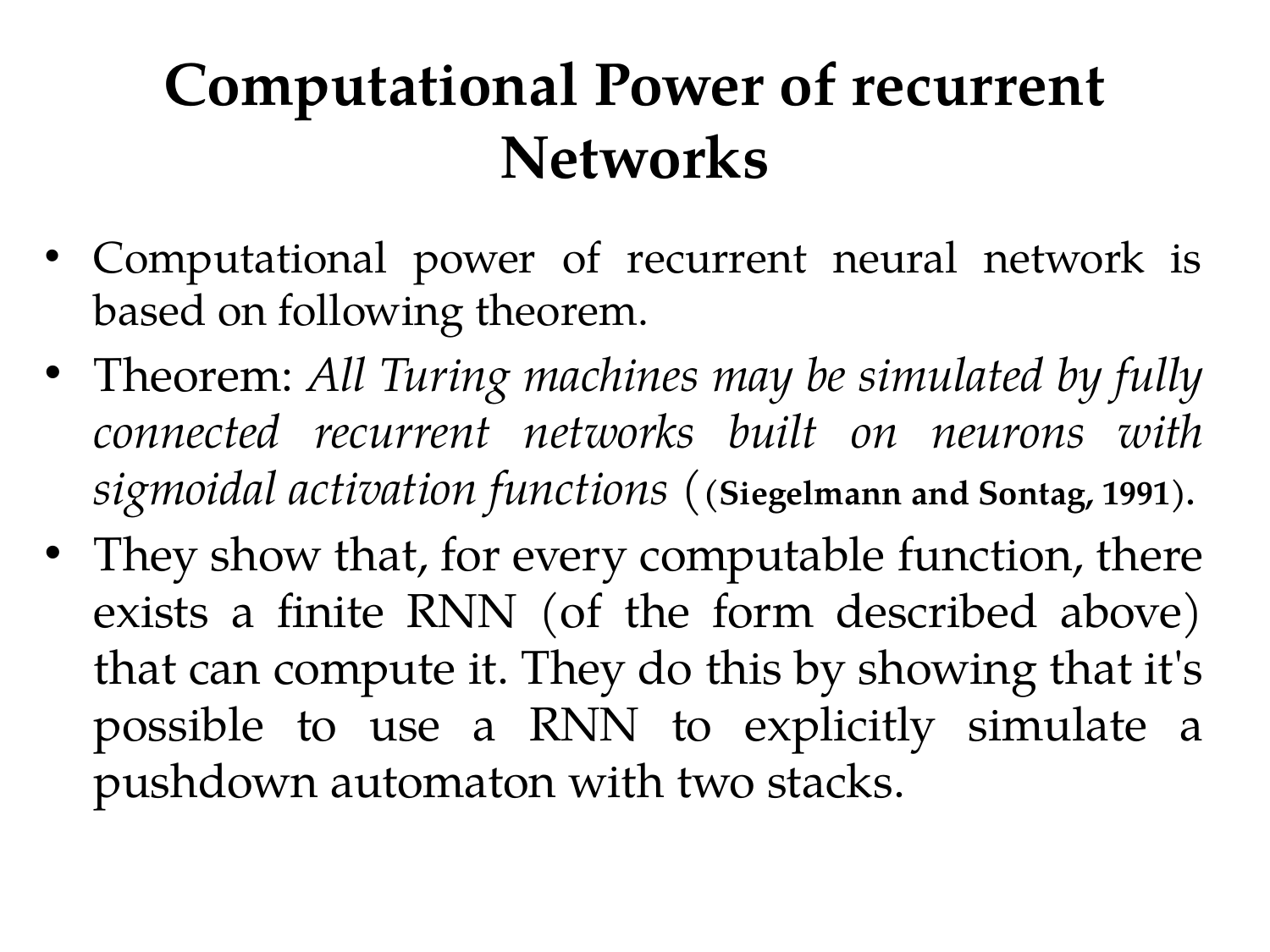

# Computational Power of recurrent Networks
Computational power of recurrent neural network is based on following theorem.
Theorem: All Turing machines may be simulated by fully connected recurrent networks built on neurons with sigmoidal activation functions ((Siegelmann and Sontag, 1991).
They show that, for every computable function, there exists a finite RNN (of the form described above) that can compute it. They do this by showing that it's possible to use a RNN to explicitly simulate a pushdown automaton with two stacks.